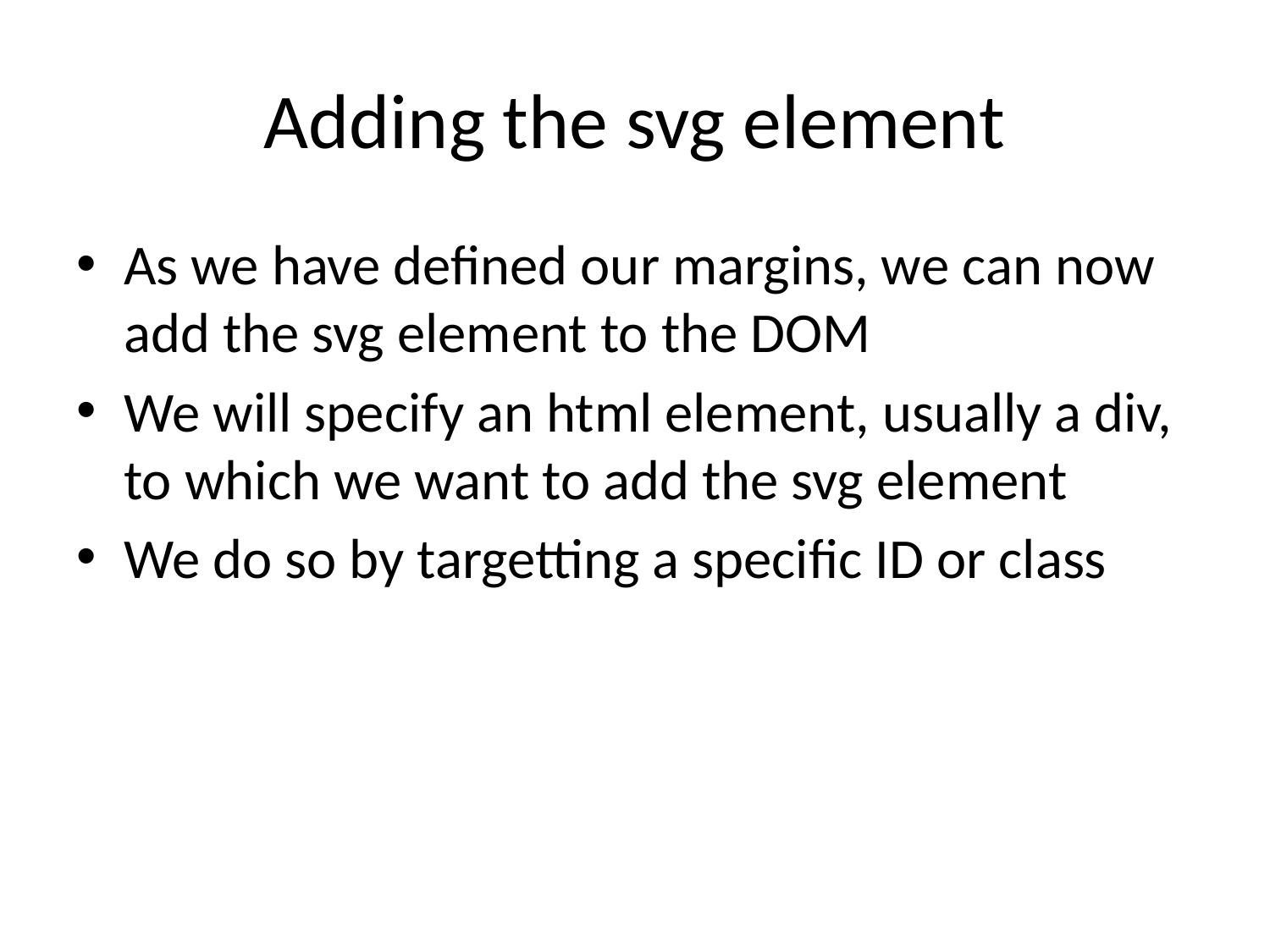

# Adding the svg element
As we have defined our margins, we can now add the svg element to the DOM
We will specify an html element, usually a div, to which we want to add the svg element
We do so by targetting a specific ID or class